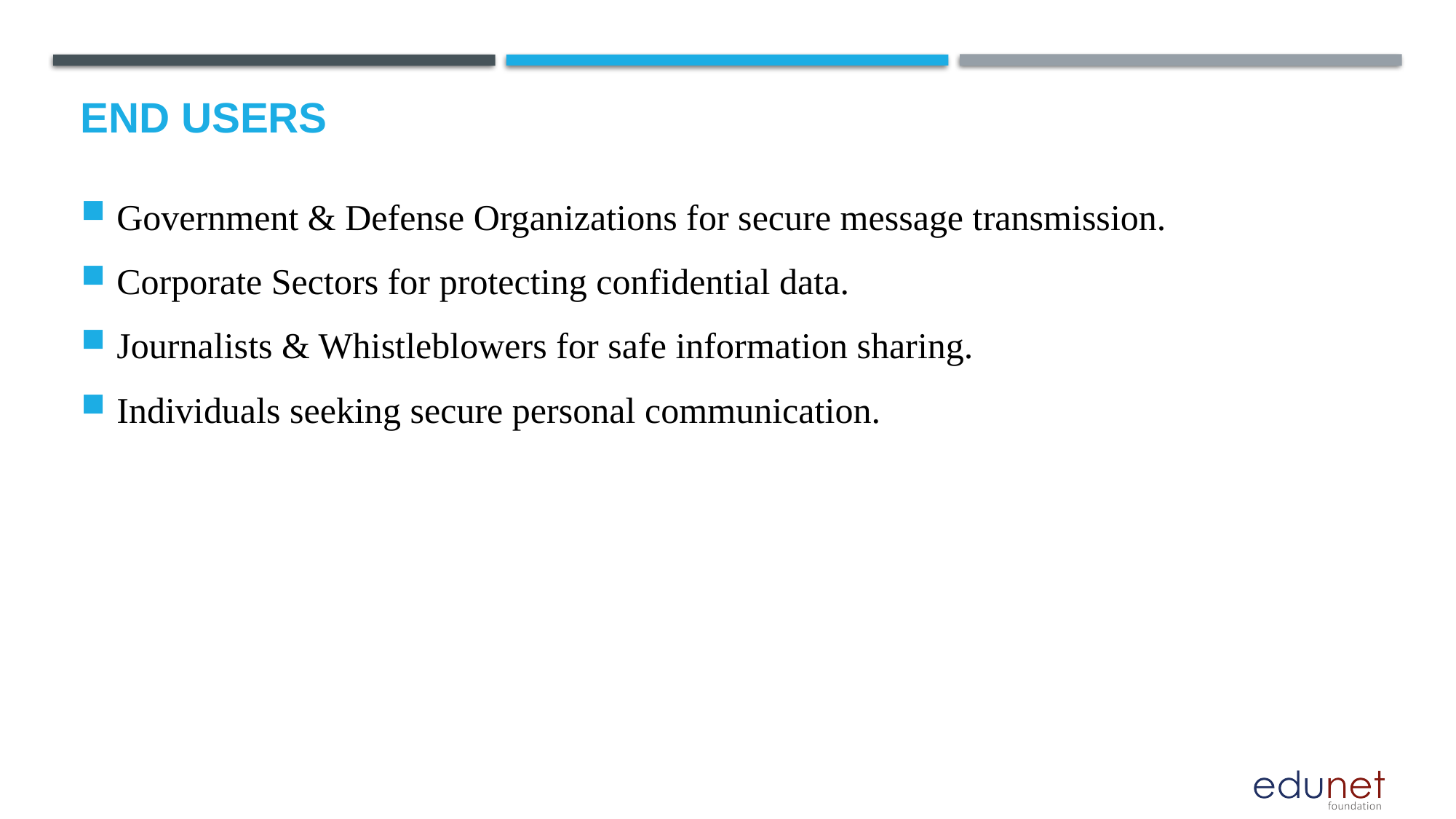

# End users
Government & Defense Organizations for secure message transmission.
Corporate Sectors for protecting confidential data.
Journalists & Whistleblowers for safe information sharing.
Individuals seeking secure personal communication.